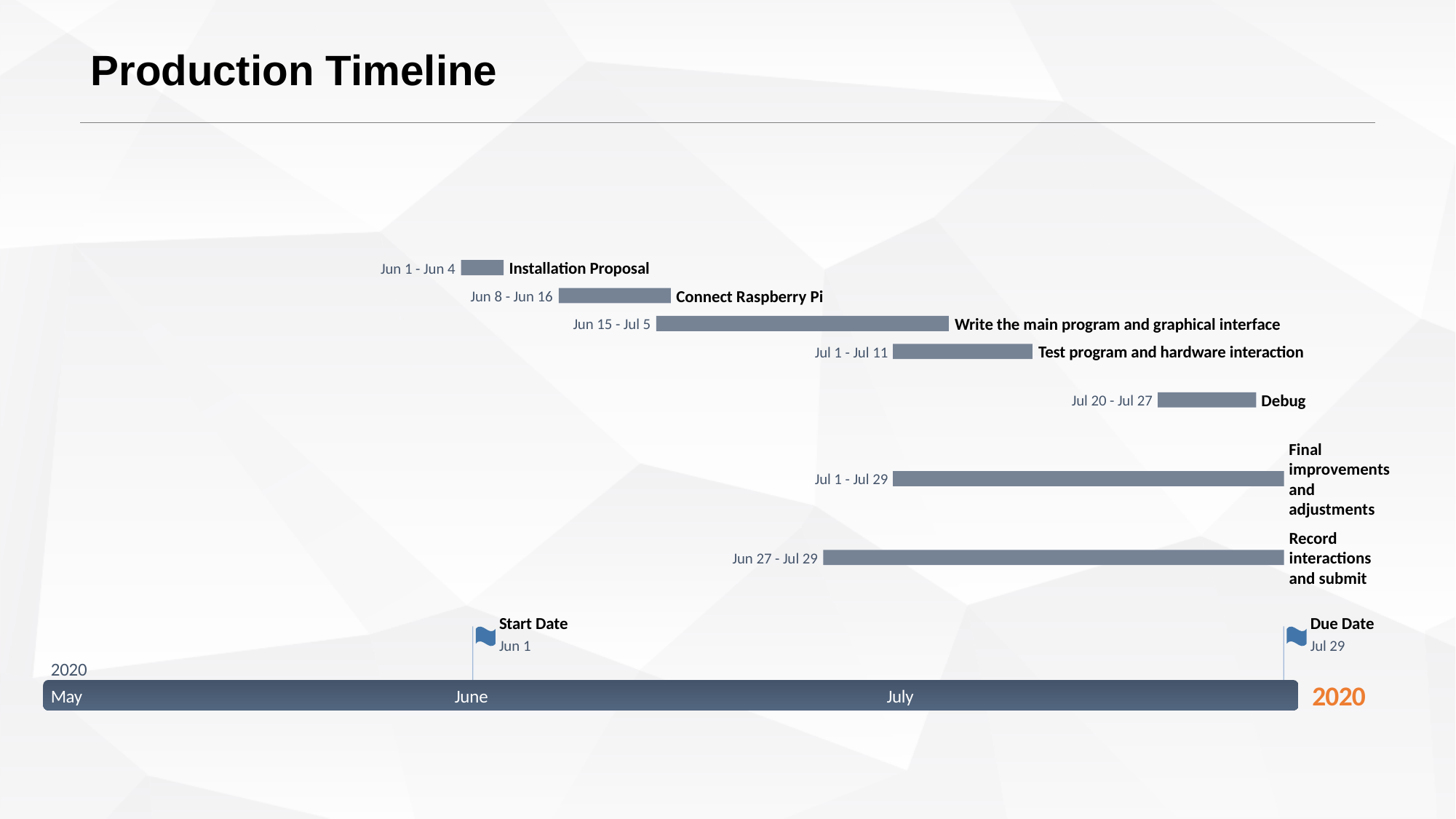

Production Timeline
Installation Proposal
Jun 1 - Jun 4

Connect Raspberry Pi
Jun 8 - Jun 16

Write the main program and graphical interface
Jun 15 - Jul 5

Test program and hardware interaction
Jul 1 - Jul 11

Debug
Jul 20 - Jul 27

Final improvements and adjustments
Jul 1 - Jul 29

Record interactions and submit
Jun 27 - Jul 29

Start Date
Due Date

Jun 1
Jul 29

Today
2020
2020

May
June
July